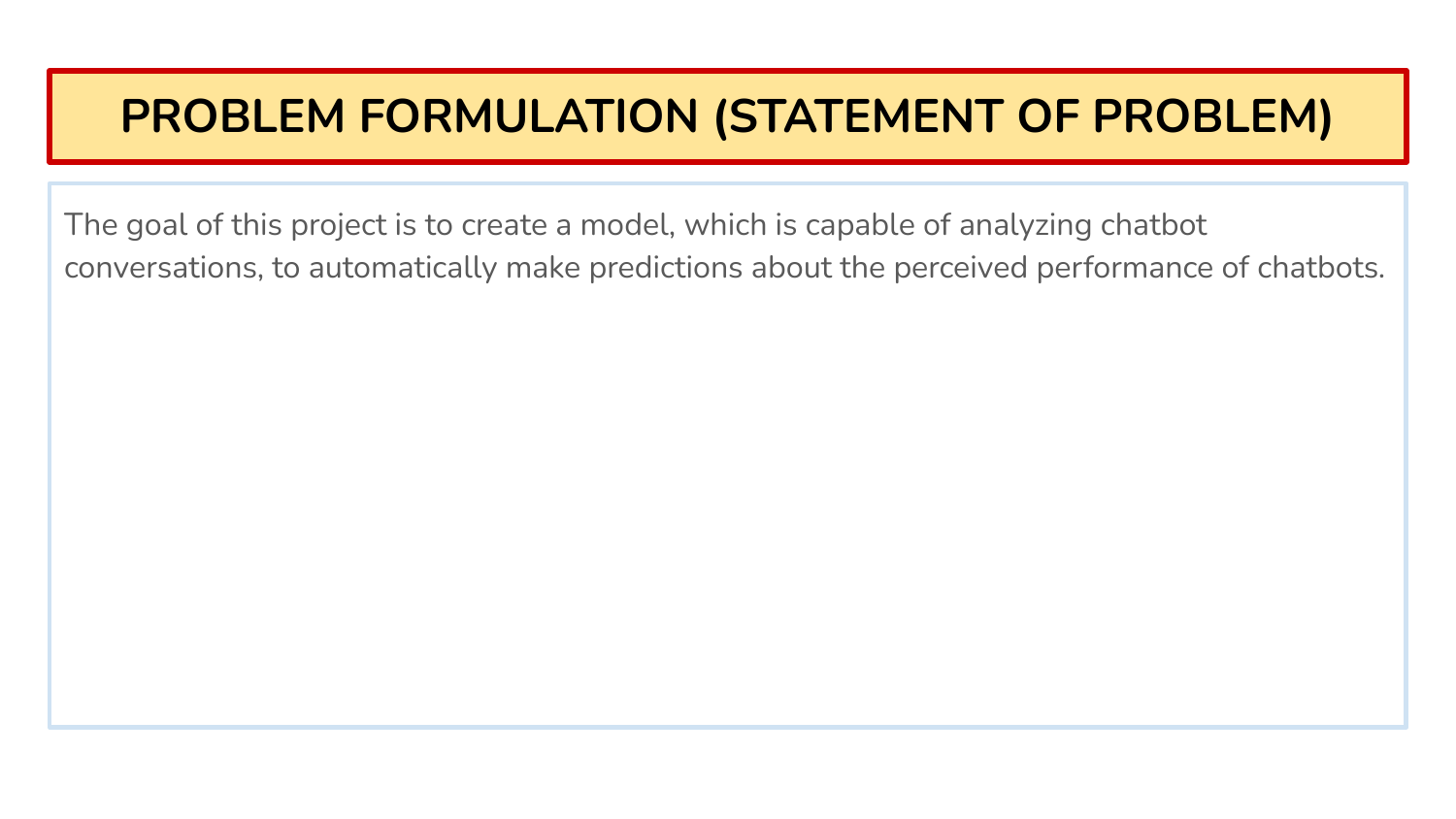

#
PROBLEM FORMULATION (STATEMENT OF PROBLEM)
The goal of this project is to create a model, which is capable of analyzing chatbot conversations, to automatically make predictions about the perceived performance of chatbots.